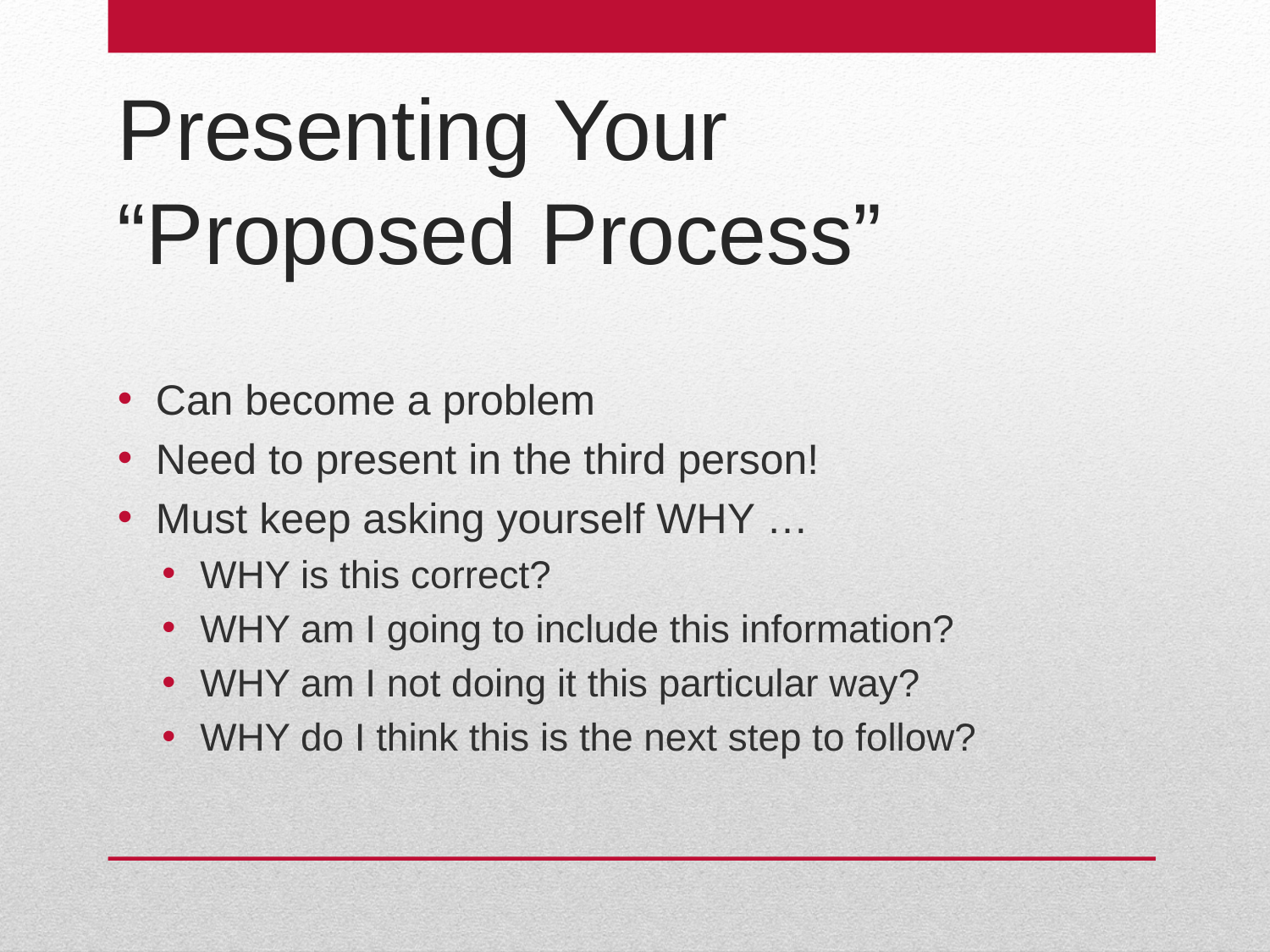

# Presenting Your “Proposed Process”
Can become a problem
Need to present in the third person!
Must keep asking yourself WHY …
WHY is this correct?
WHY am I going to include this information?
WHY am I not doing it this particular way?
WHY do I think this is the next step to follow?